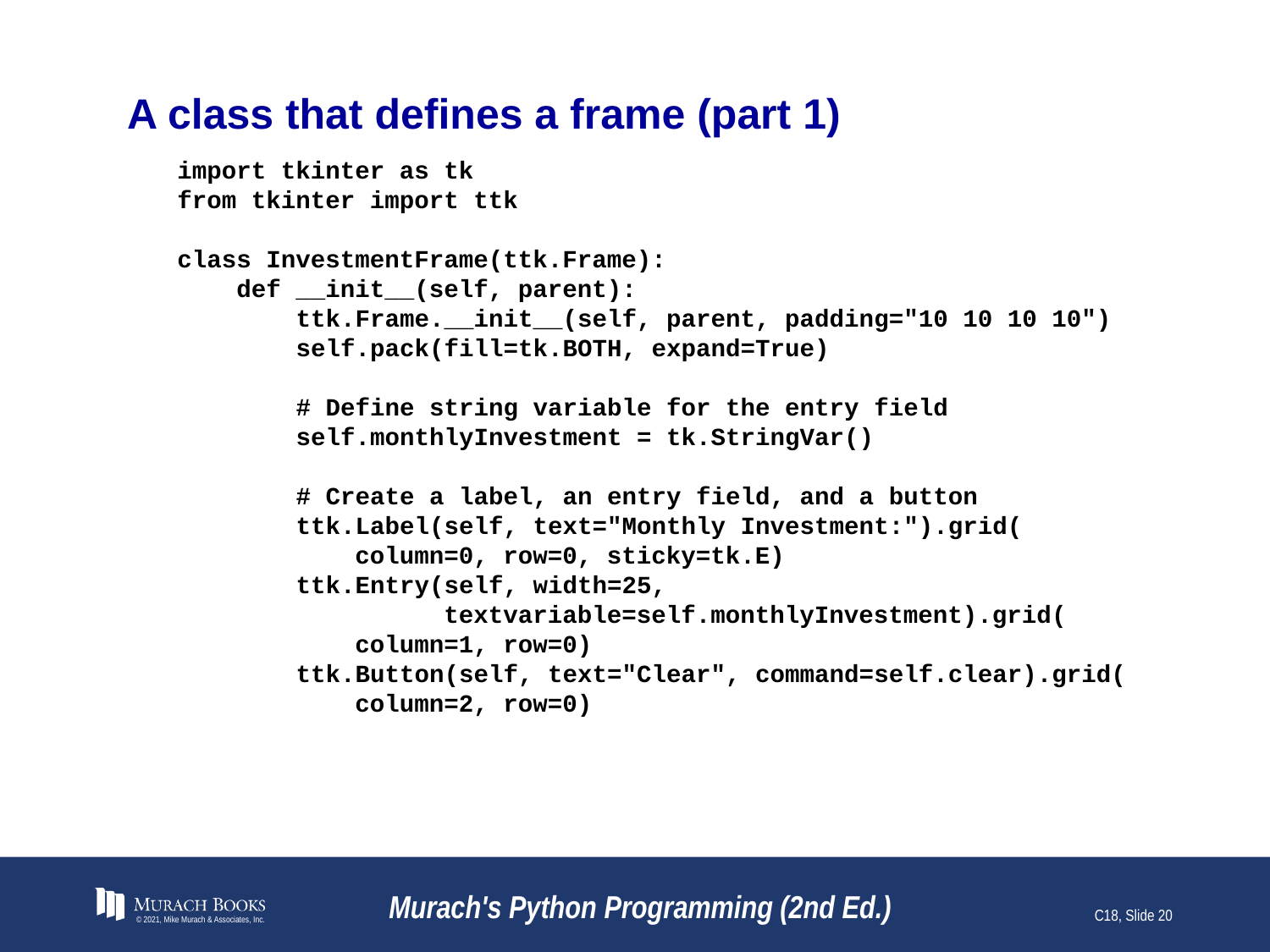

# A class that defines a frame (part 1)
import tkinter as tk
from tkinter import ttk

class InvestmentFrame(ttk.Frame):
    def __init__(self, parent):
        ttk.Frame.__init__(self, parent, padding="10 10 10 10")
        self.pack(fill=tk.BOTH, expand=True)

        # Define string variable for the entry field
        self.monthlyInvestment = tk.StringVar()

        # Create a label, an entry field, and a button
        ttk.Label(self, text="Monthly Investment:").grid(
            column=0, row=0, sticky=tk.E)
        ttk.Entry(self, width=25,
                  textvariable=self.monthlyInvestment).grid(
            column=1, row=0)
        ttk.Button(self, text="Clear", command=self.clear).grid(
            column=2, row=0)

© 2021, Mike Murach & Associates, Inc.
Murach's Python Programming (2nd Ed.)

C18, Slide 20